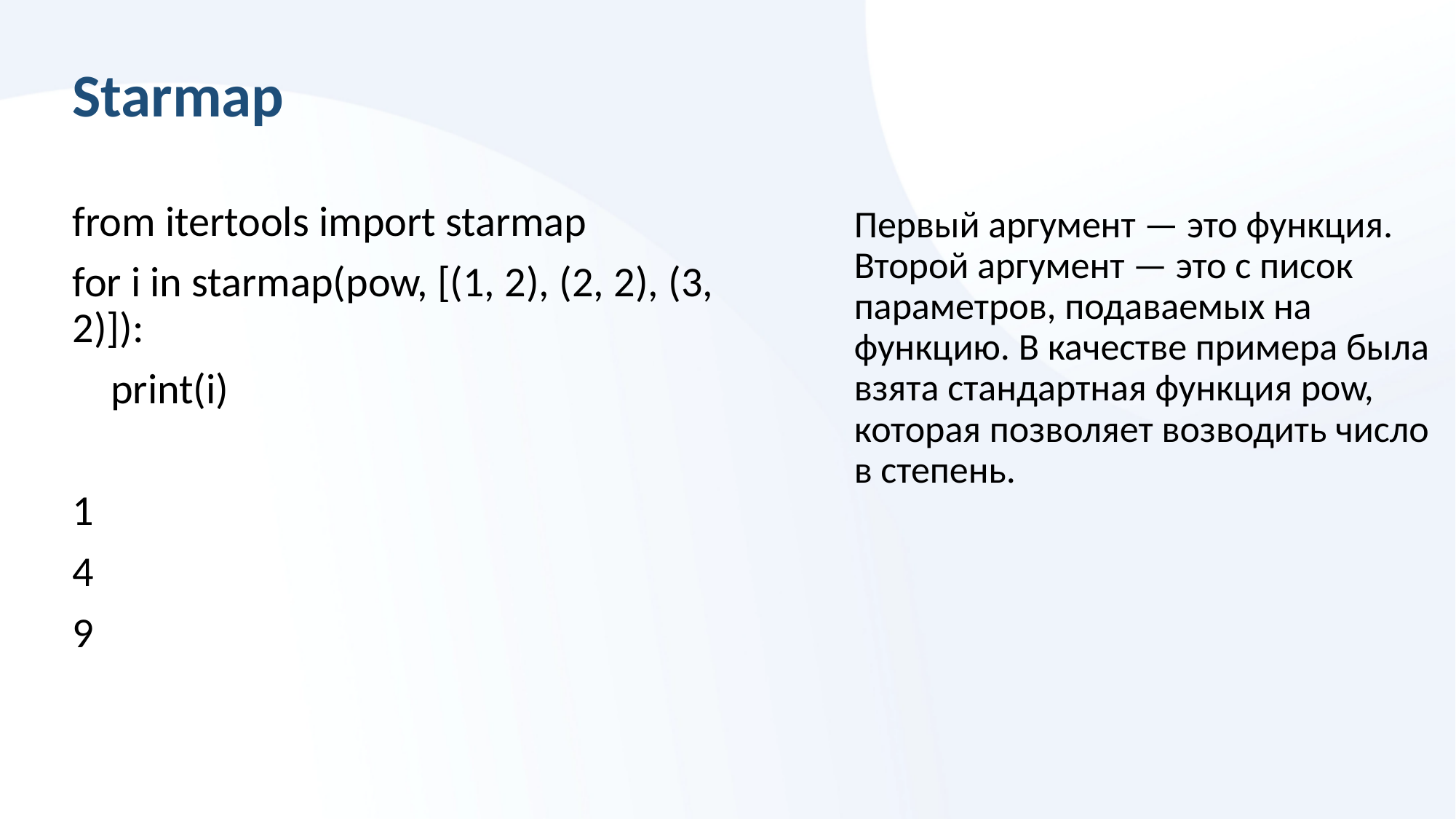

Starmap
from itertools import starmap
for i in starmap(pow, [(1, 2), (2, 2), (3, 2)]):
    print(i)

1
4
9
# Первый аргумент — это функция. Второй аргумент — это с писок параметров, подаваемых на функцию. В качестве примера была взята стандартная функция pow, которая позволяет возводить число в степень.